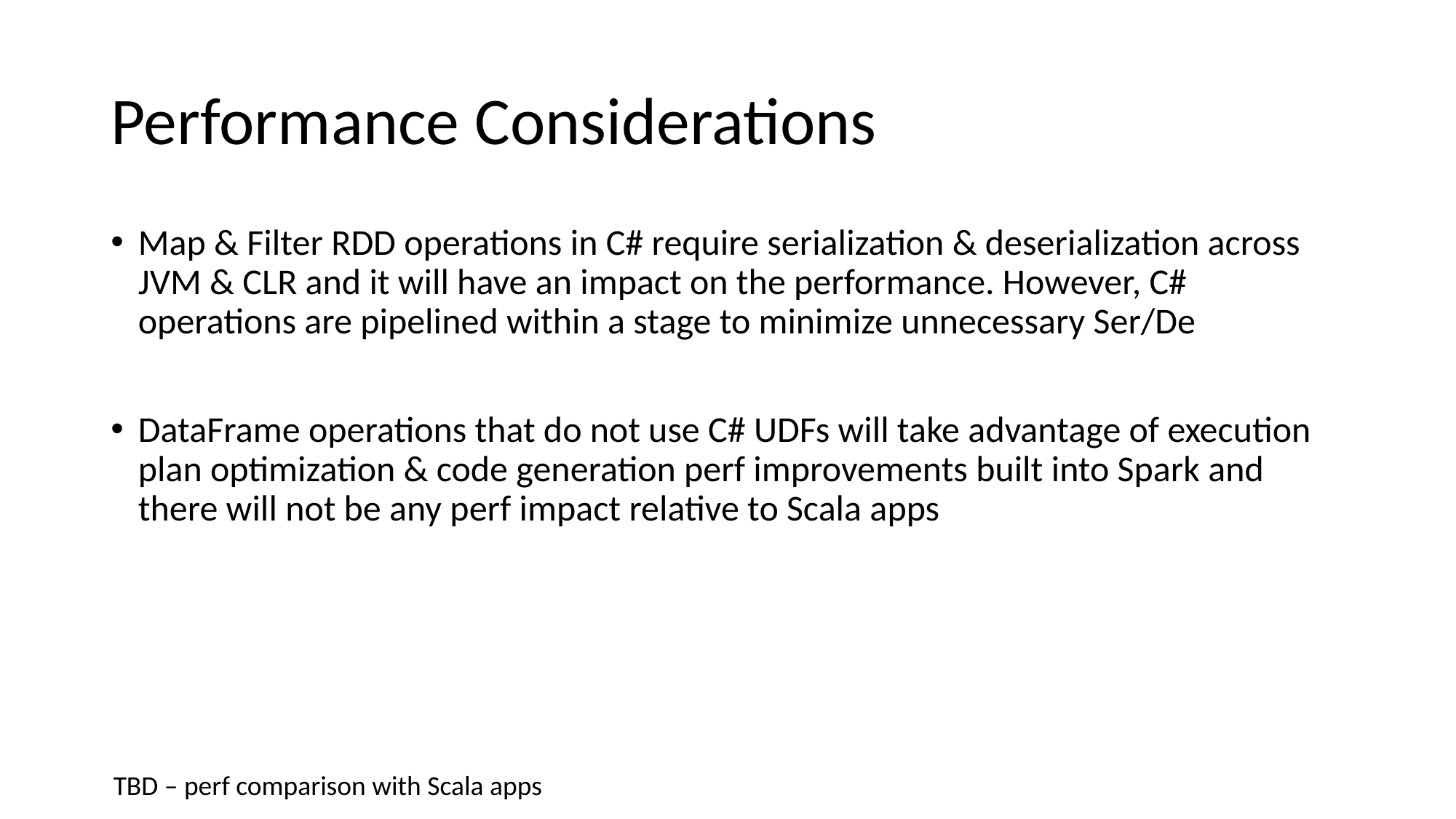

# Performance Considerations
Map & Filter RDD operations in C# require serialization & deserialization across JVM & CLR and it will have an impact on the performance. However, C# operations are pipelined within a stage to minimize unnecessary Ser/De

DataFrame operations that do not use C# UDFs will take advantage of execution plan optimization & code generation perf improvements built into Spark and there will not be any perf impact relative to Scala apps

TBD – perf comparison with Scala apps